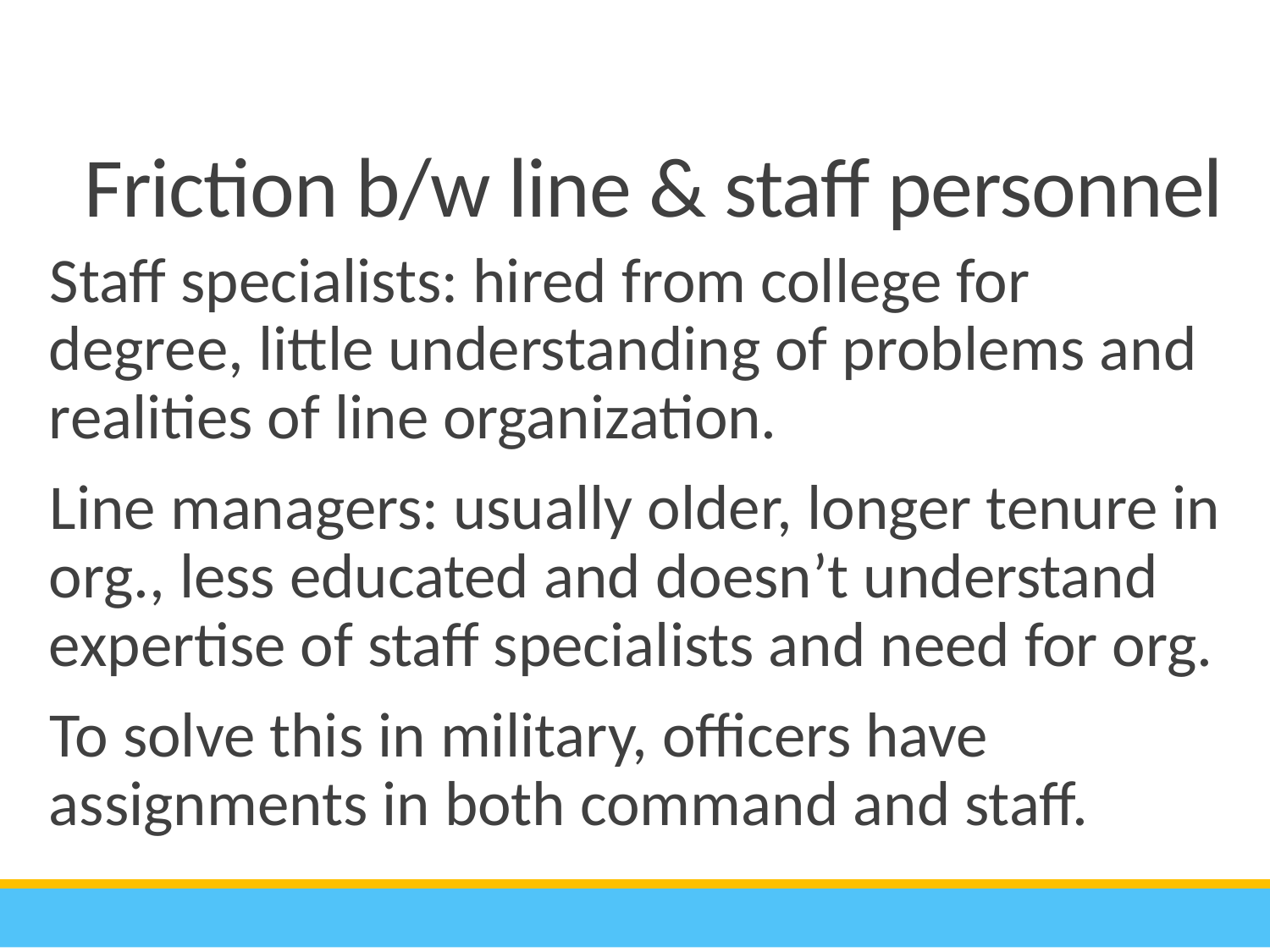

Friction b/w line & staff personnel
Staff specialists: hired from college for degree, little understanding of problems and realities of line organization.
Line managers: usually older, longer tenure in org., less educated and doesn’t understand expertise of staff specialists and need for org.
To solve this in military, officers have assignments in both command and staff.